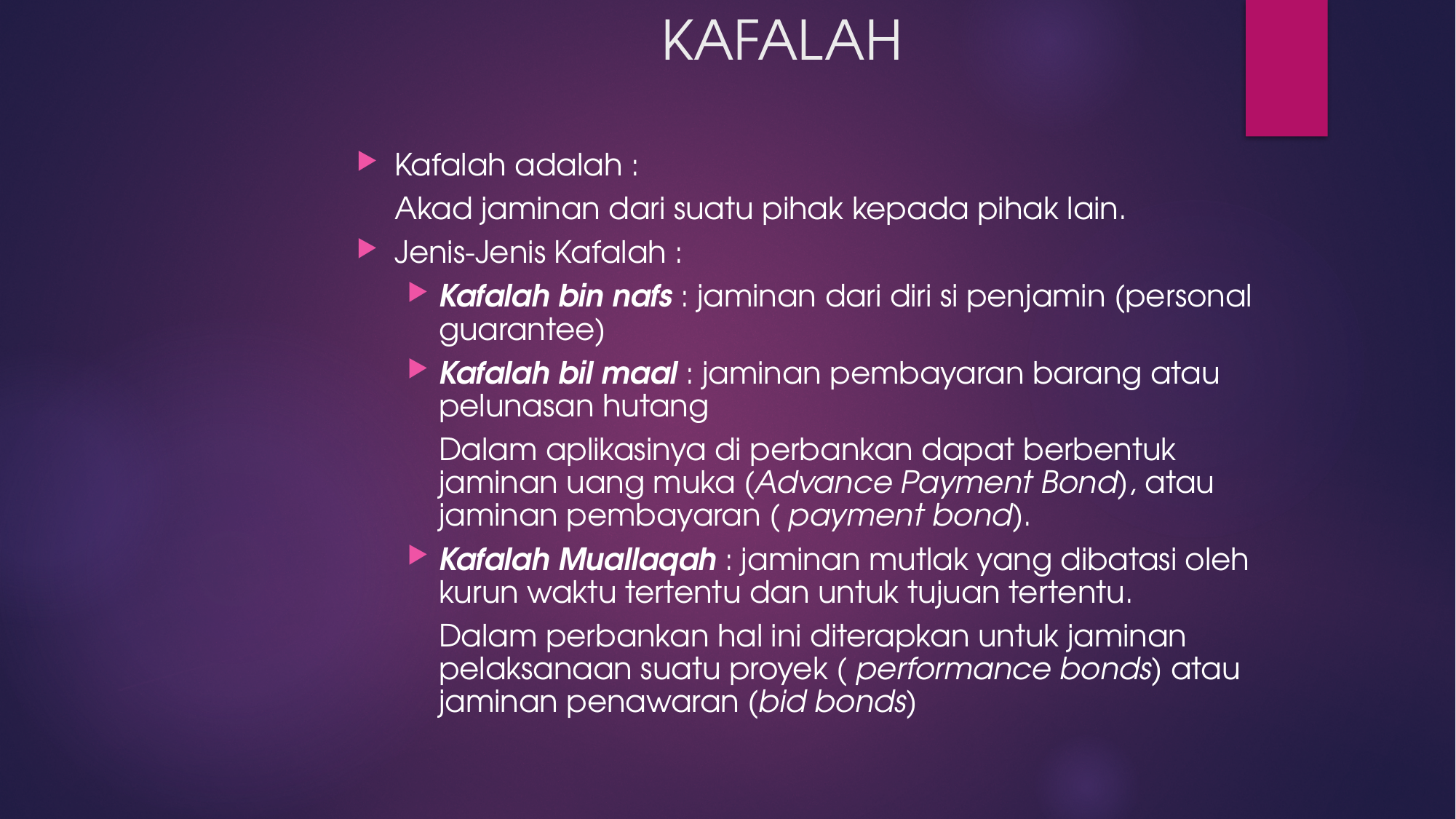

KAFALAH

Kafalah adalah :
	Akad jaminan dari suatu pihak kepada pihak lain.
Jenis-Jenis Kafalah :
Kafalah bin nafs : jaminan dari diri si penjamin (personal guarantee)
Kafalah bil maal : jaminan pembayaran barang atau pelunasan hutang
	Dalam aplikasinya di perbankan dapat berbentuk jaminan uang muka (Advance Payment Bond), atau jaminan pembayaran ( payment bond).
Kafalah Muallaqah : jaminan mutlak yang dibatasi oleh kurun waktu tertentu dan untuk tujuan tertentu.
	Dalam perbankan hal ini diterapkan untuk jaminan pelaksanaan suatu proyek ( performance bonds) atau jaminan penawaran (bid bonds)